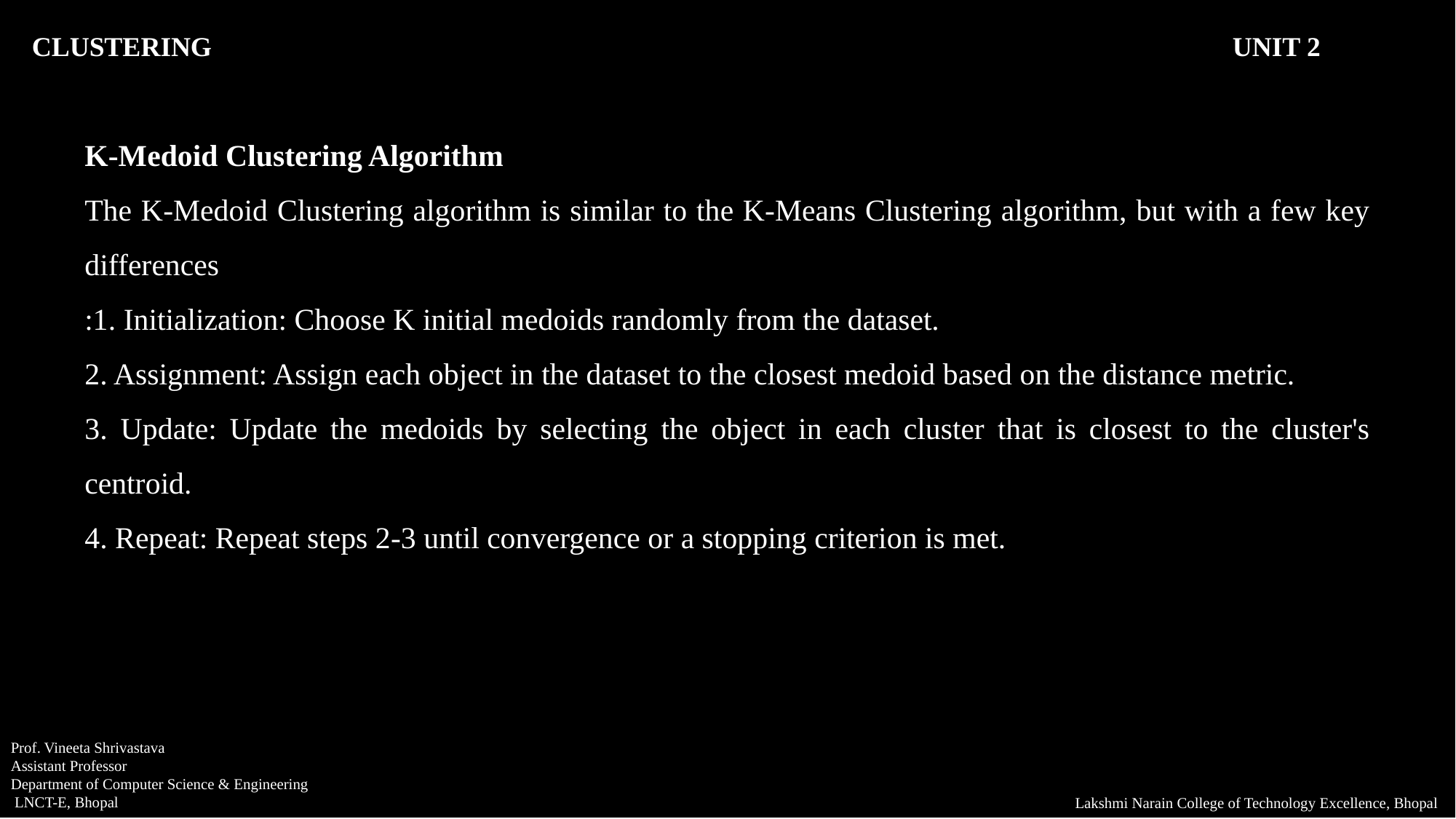

CLUSTERING										UNIT 2
K-Medoid Clustering Algorithm
The K-Medoid Clustering algorithm is similar to the K-Means Clustering algorithm, but with a few key differences
:1. Initialization: Choose K initial medoids randomly from the dataset.
2. Assignment: Assign each object in the dataset to the closest medoid based on the distance metric.
3. Update: Update the medoids by selecting the object in each cluster that is closest to the cluster's centroid.
4. Repeat: Repeat steps 2-3 until convergence or a stopping criterion is met.
Prof. Vineeta Shrivastava
Assistant Professor
Department of Computer Science & Engineering
 LNCT-E, Bhopal
Lakshmi Narain College of Technology Excellence, Bhopal